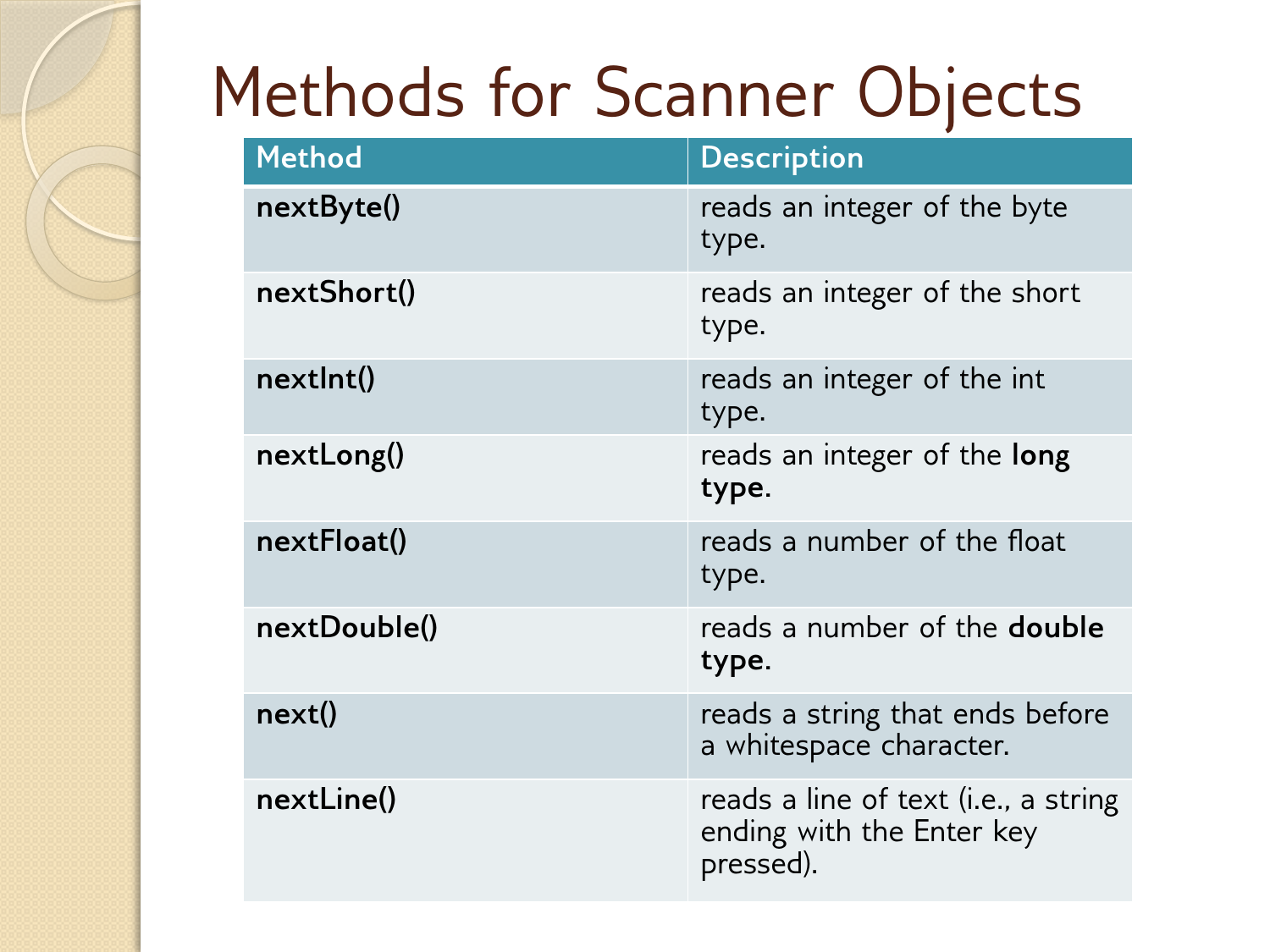

# Methods for Scanner Objects
| Method | Description |
| --- | --- |
| nextByte() | reads an integer of the byte type. |
| nextShort() | reads an integer of the short type. |
| nextInt() | reads an integer of the int type. |
| nextLong() | reads an integer of the long type. |
| nextFloat() | reads a number of the float type. |
| nextDouble() | reads a number of the double type. |
| next() | reads a string that ends before a whitespace character. |
| nextLine() | reads a line of text (i.e., a string ending with the Enter key pressed). |